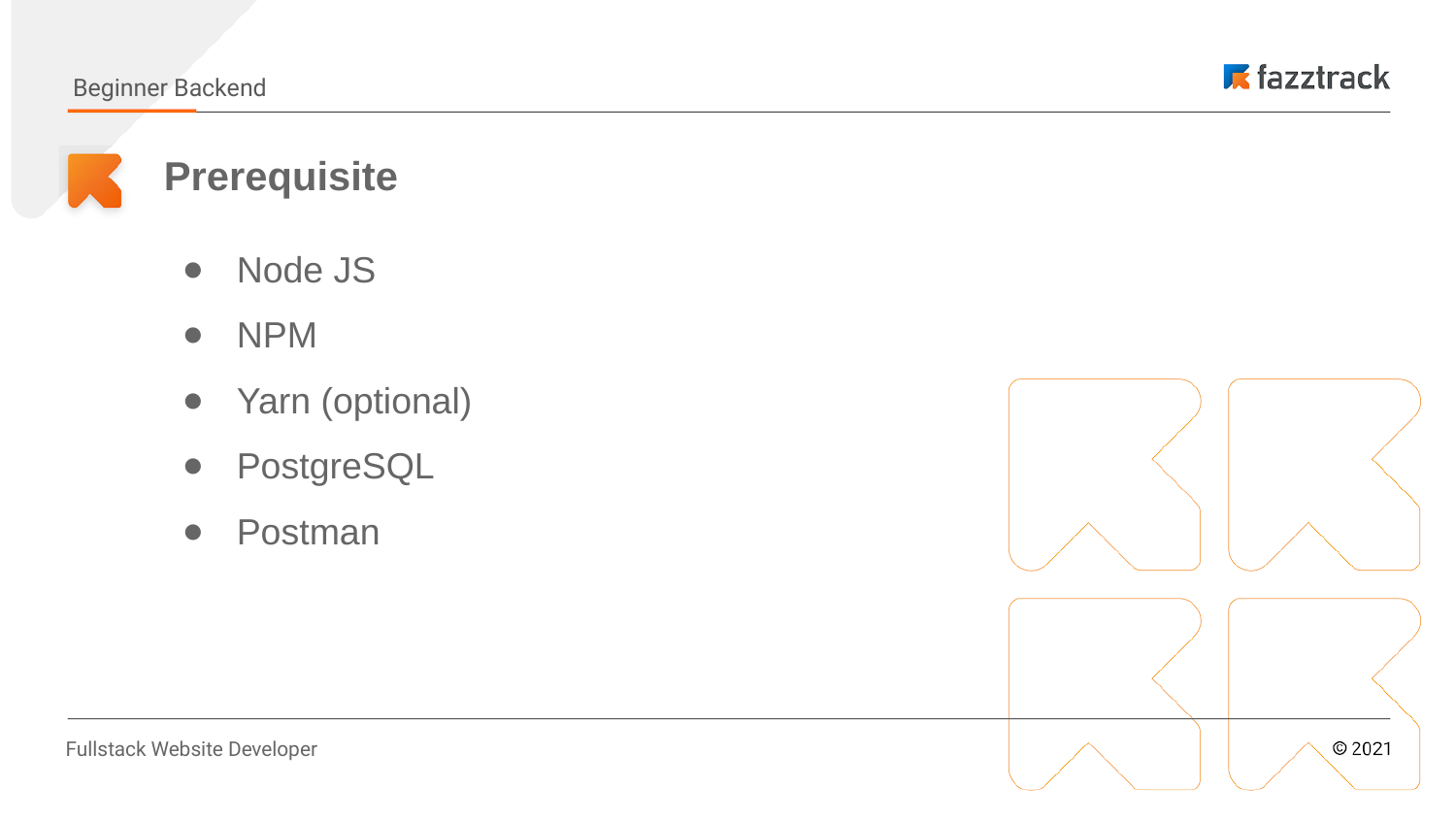

Beginner Backend
# Prerequisite
Node JS
NPM
Yarn (optional)
PostgreSQL
Postman